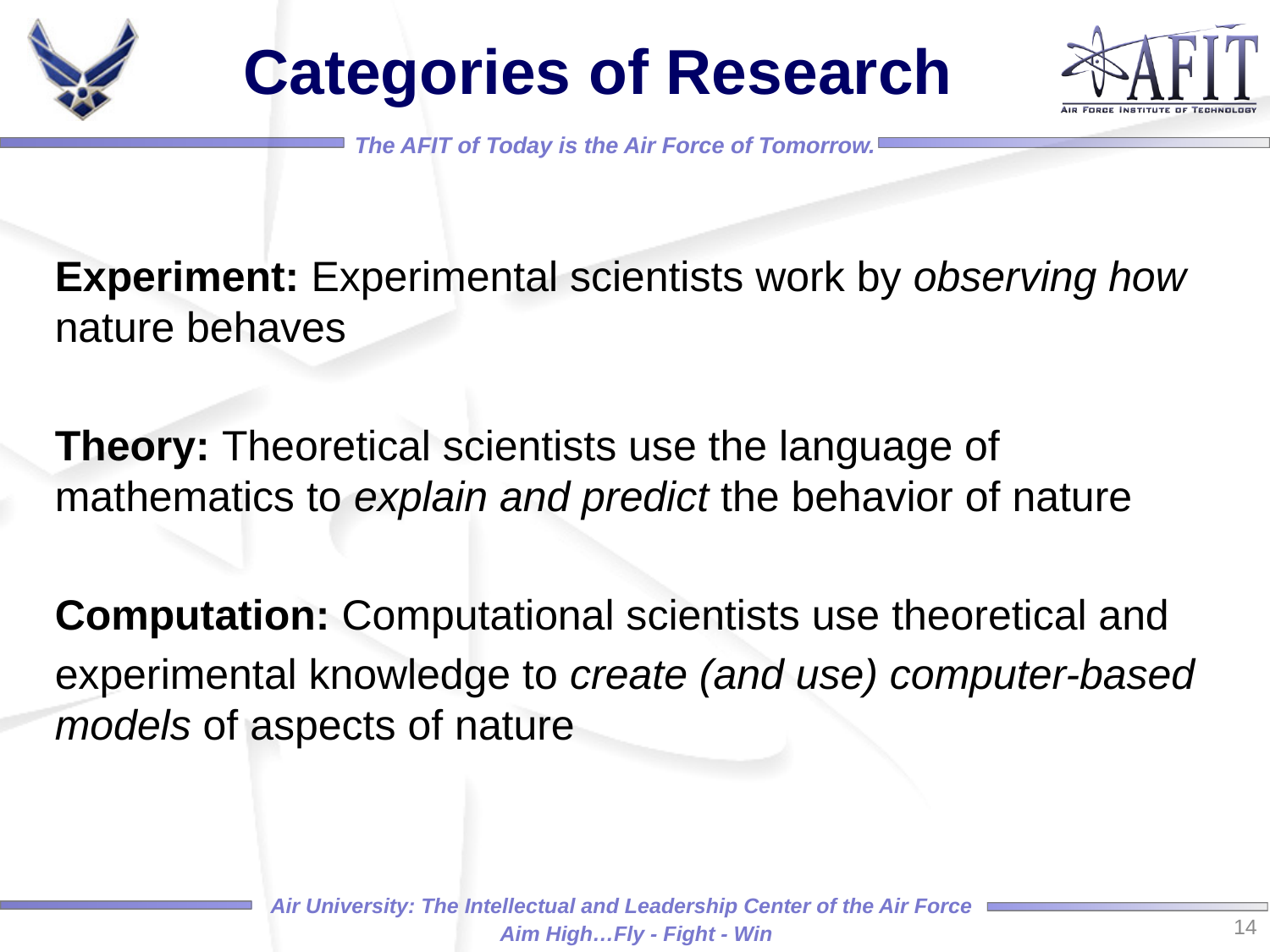

# Categories of Research
Experiment: Experimental scientists work by observing how nature behaves

Theory: Theoretical scientists use the language of mathematics to explain and predict the behavior of nature

Computation: Computational scientists use theoretical and
experimental knowledge to create (and use) computer-based models of aspects of nature
14